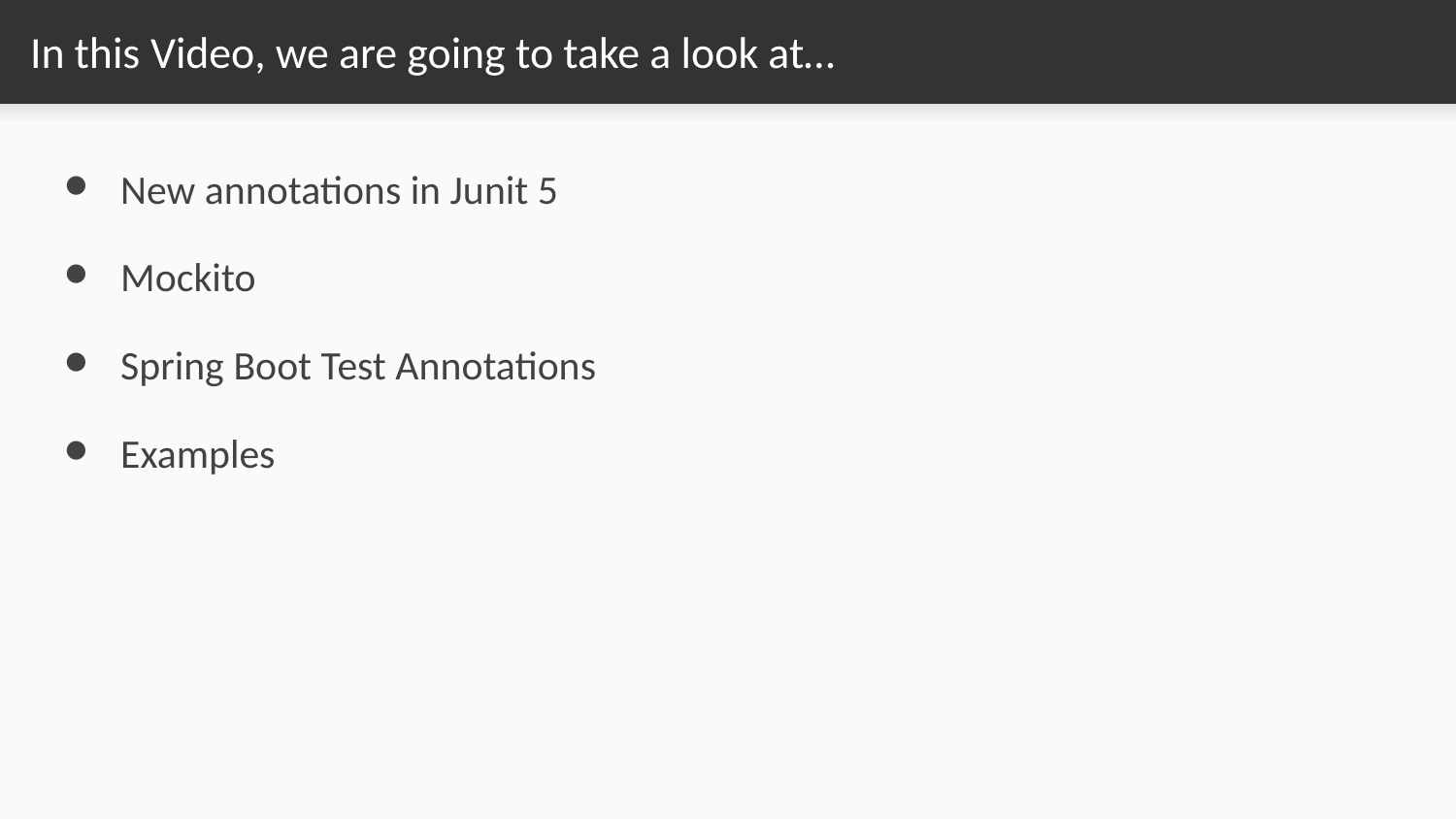

# In this Video, we are going to take a look at…
New annotations in Junit 5
Mockito
Spring Boot Test Annotations
Examples